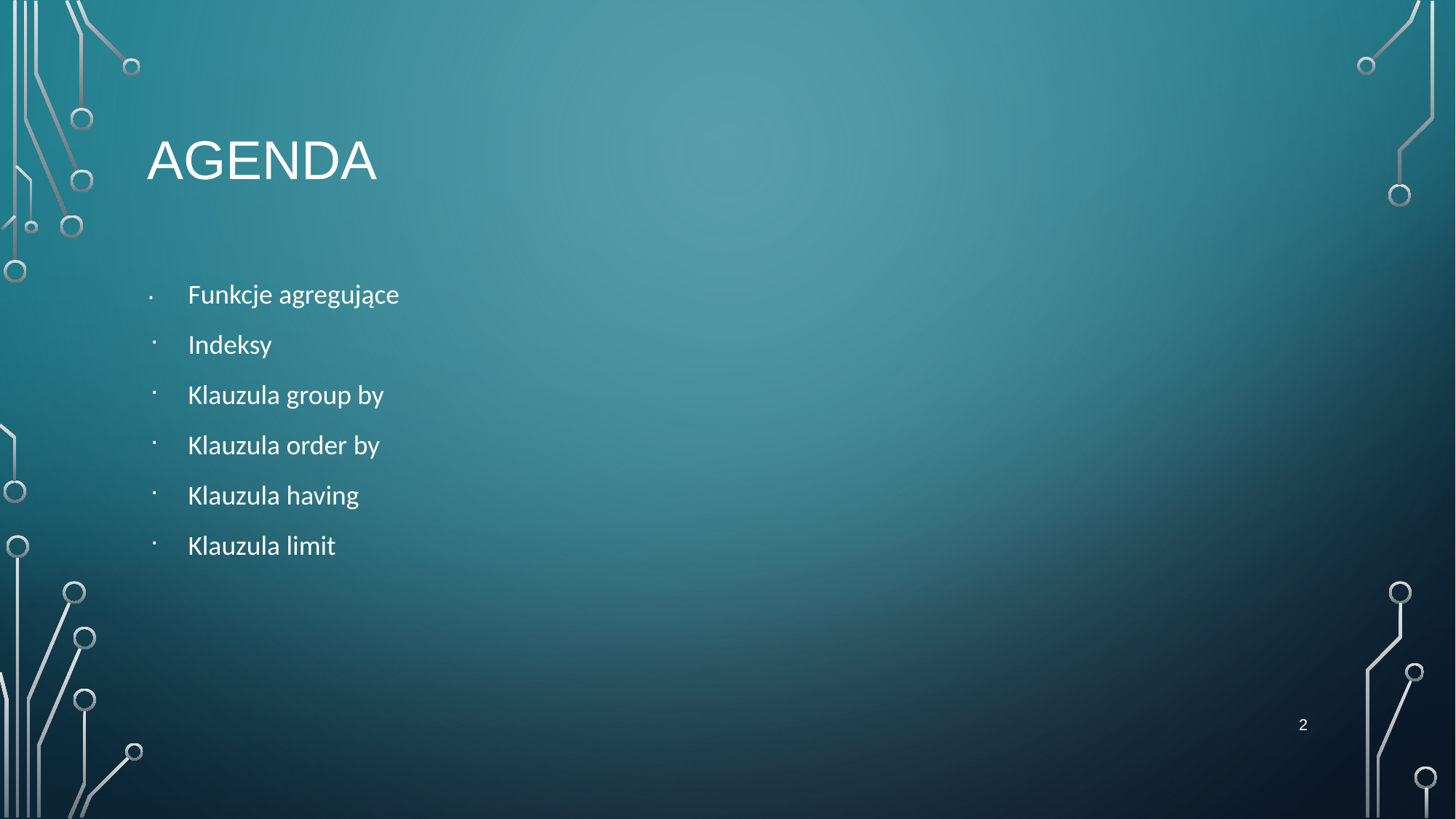

# AGENDA
Funkcje agregujące
Indeksy
Klauzula group by
Klauzula order by
Klauzula having
Klauzula limit
2